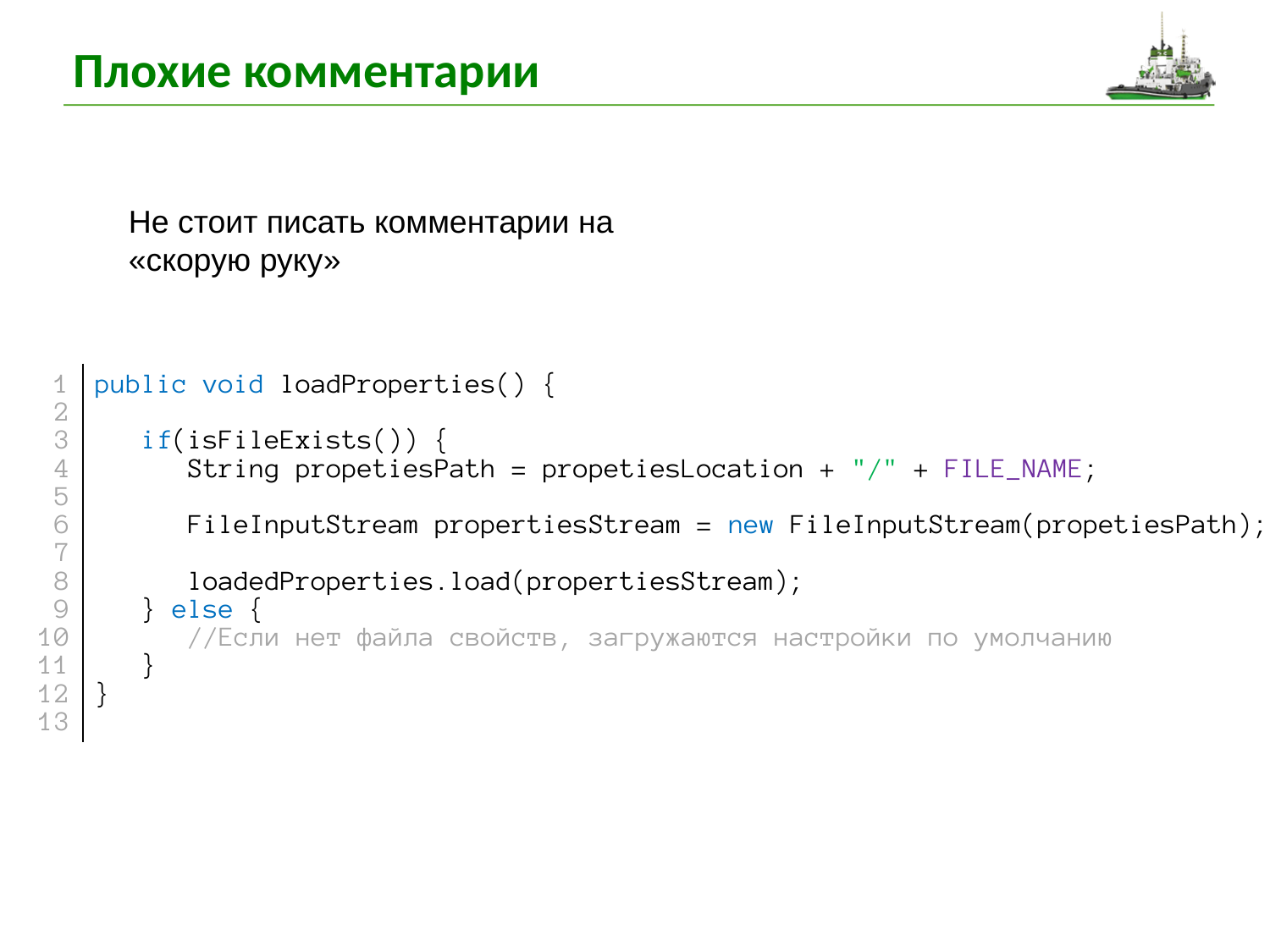

# Плохие комментарии
Не стоит писать комментарии на «скорую руку»
| 1 2 3 4 5 6 7 8 9 10 11 12 13 | public void loadProperties() { if(isFileExists()) { String propetiesPath = propetiesLocation + "/" + FILE\_NAME; FileInputStream propertiesStream = new FileInputStream(propetiesPath); loadedProperties.load(propertiesStream); } else { //Если нет файла свойств, загружаются настройки по умолчанию } } |
| --- | --- |